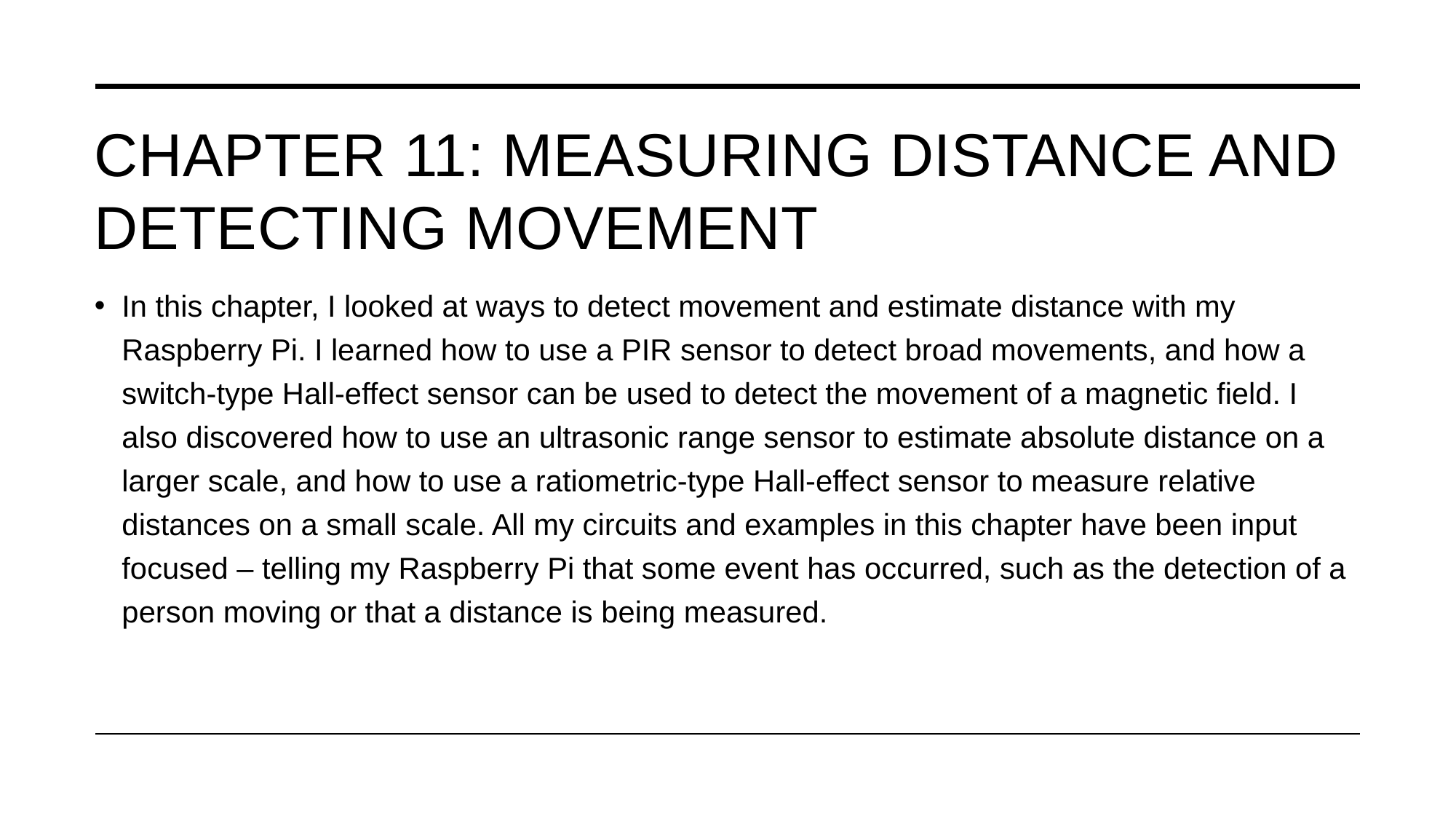

# Chapter 11: measuring distance and detecting movement
In this chapter, I looked at ways to detect movement and estimate distance with my Raspberry Pi. I learned how to use a PIR sensor to detect broad movements, and how a switch-type Hall-effect sensor can be used to detect the movement of a magnetic field. I also discovered how to use an ultrasonic range sensor to estimate absolute distance on a larger scale, and how to use a ratiometric-type Hall-effect sensor to measure relative distances on a small scale. All my circuits and examples in this chapter have been input focused – telling my Raspberry Pi that some event has occurred, such as the detection of a person moving or that a distance is being measured.